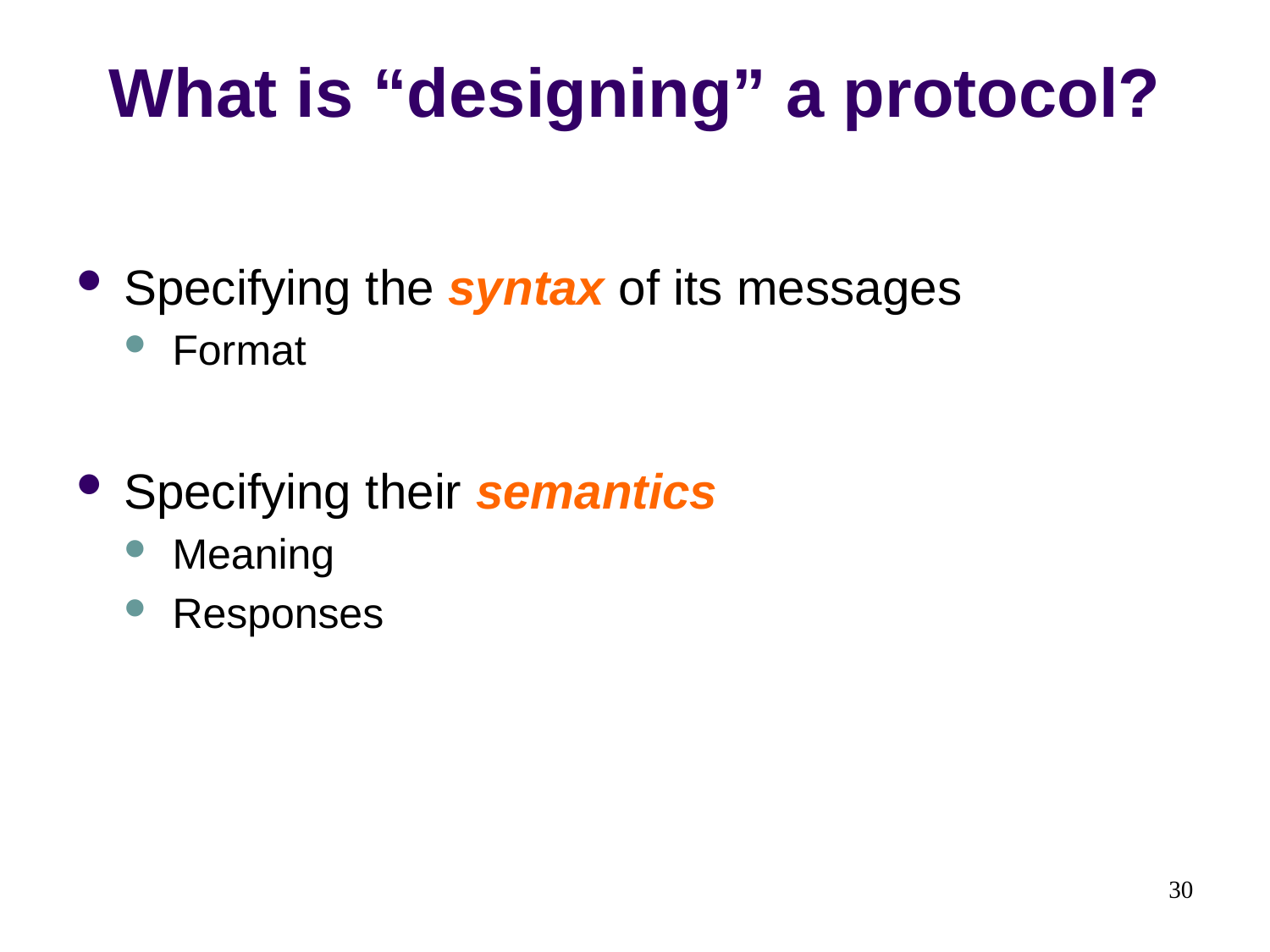

# What is “designing” a protocol?

Specifying the syntax of its messages
Format

Specifying their semantics
Meaning
Responses
30